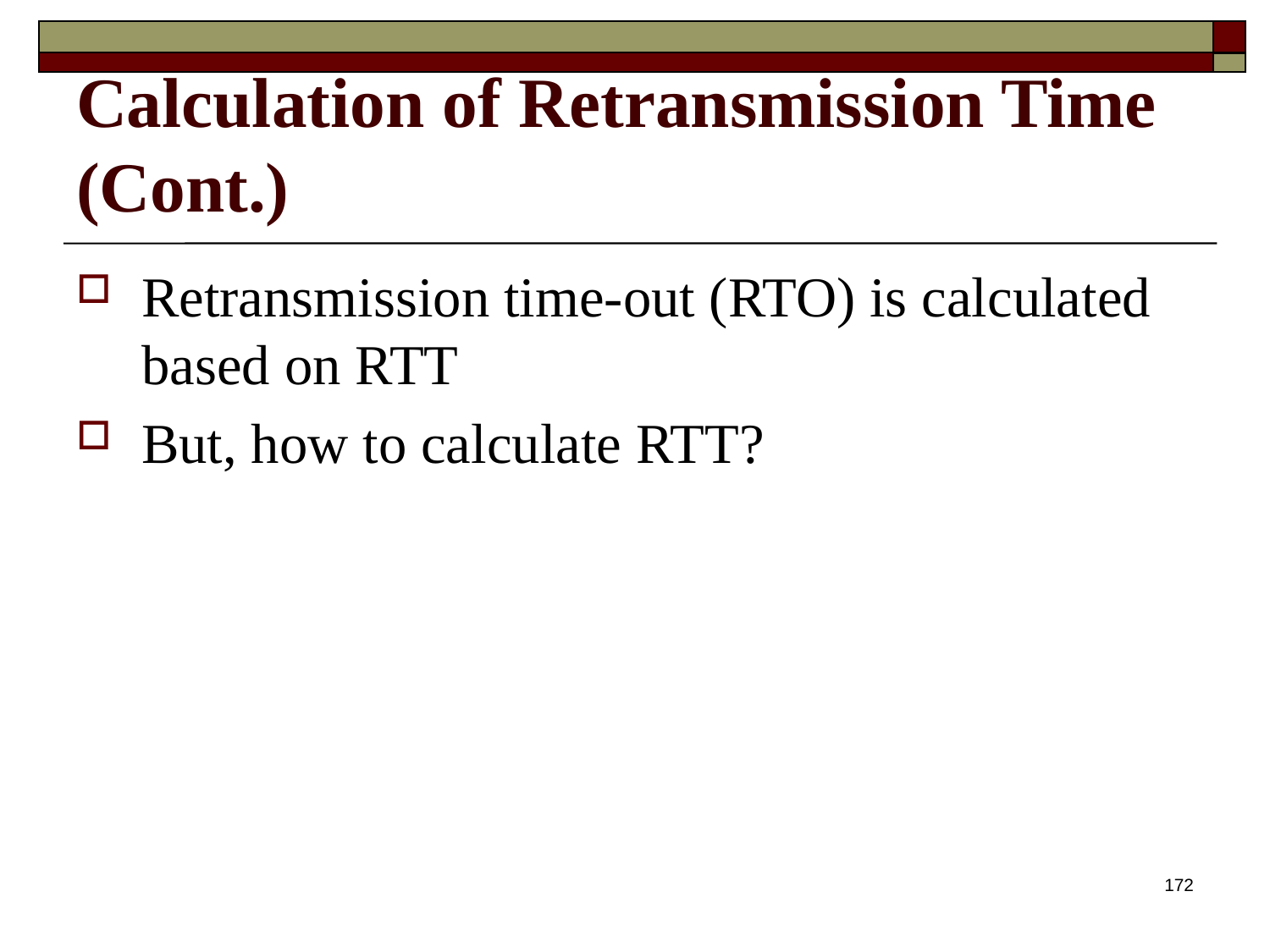

# Calculation of Retransmission Time (Cont.)
Retransmission time-out (RTO) is calculated based on RTT
But, how to calculate RTT?
172